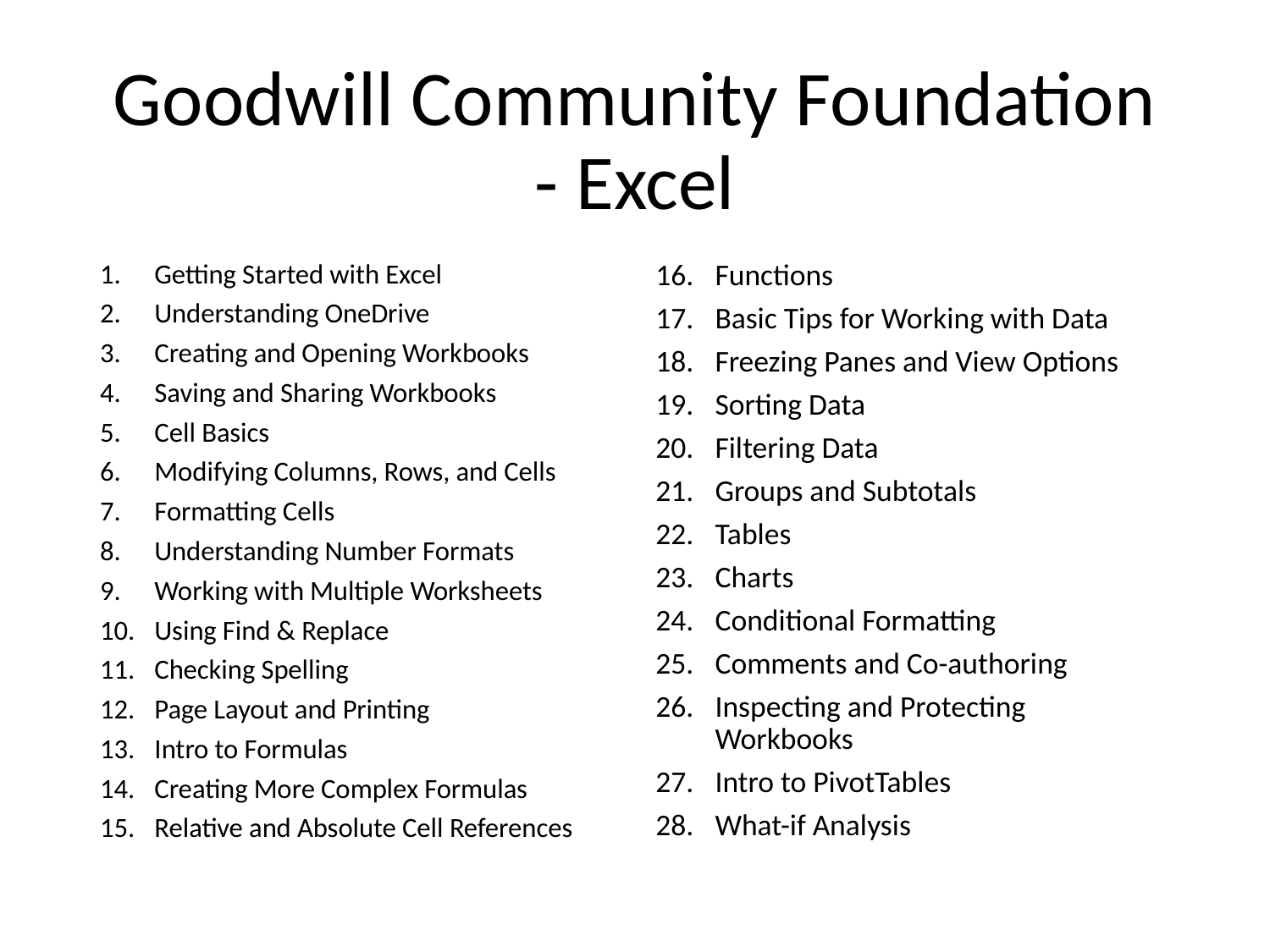

# Goodwill Community Foundation - Excel
Getting Started with Excel
Understanding OneDrive
Creating and Opening Workbooks
Saving and Sharing Workbooks
Cell Basics
Modifying Columns, Rows, and Cells
Formatting Cells
Understanding Number Formats
Working with Multiple Worksheets
Using Find & Replace
Checking Spelling
Page Layout and Printing
Intro to Formulas
Creating More Complex Formulas
Relative and Absolute Cell References
Functions
Basic Tips for Working with Data
Freezing Panes and View Options
Sorting Data
Filtering Data
Groups and Subtotals
Tables
Charts
Conditional Formatting
Comments and Co-authoring
Inspecting and Protecting Workbooks
Intro to PivotTables
What-if Analysis